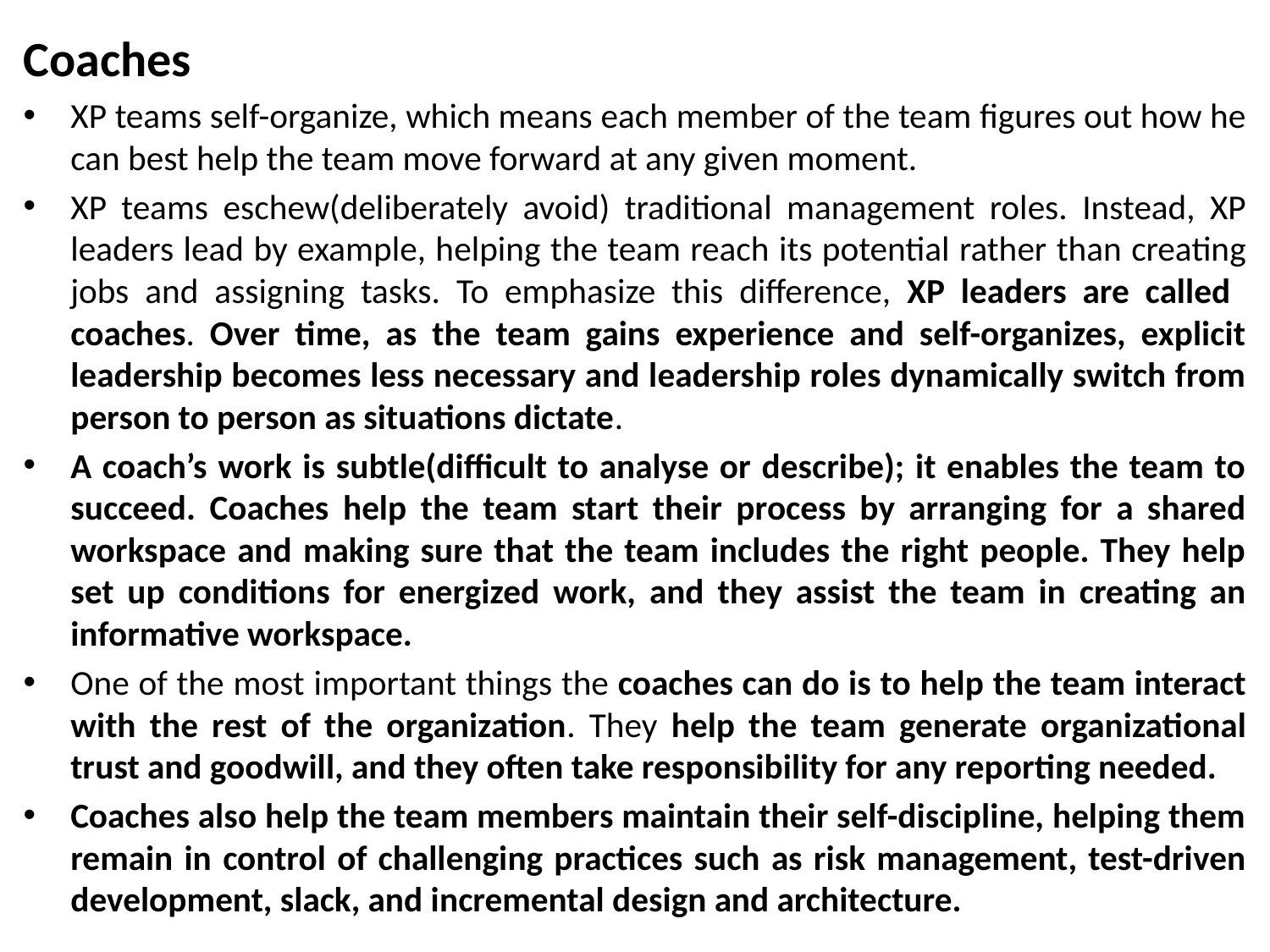

Coaches
XP teams self-organize, which means each member of the team figures out how he can best help the team move forward at any given moment.
XP teams eschew(deliberately avoid) traditional management roles. Instead, XP leaders lead by example, helping the team reach its potential rather than creating jobs and assigning tasks. To emphasize this difference, XP leaders are called  coaches. Over time, as the team gains experience and self-organizes, explicit leadership becomes less necessary and leadership roles dynamically switch from person to person as situations dictate.
A coach’s work is subtle(difficult to analyse or describe); it enables the team to succeed. Coaches help the team start their process by arranging for a shared workspace and making sure that the team includes the right people. They help set up conditions for energized work, and they assist the team in creating an informative workspace.
One of the most important things the coaches can do is to help the team interact with the rest of the organization. They help the team generate organizational trust and goodwill, and they often take responsibility for any reporting needed.
Coaches also help the team members maintain their self-discipline, helping them remain in control of challenging practices such as risk management, test-driven development, slack, and incremental design and architecture.